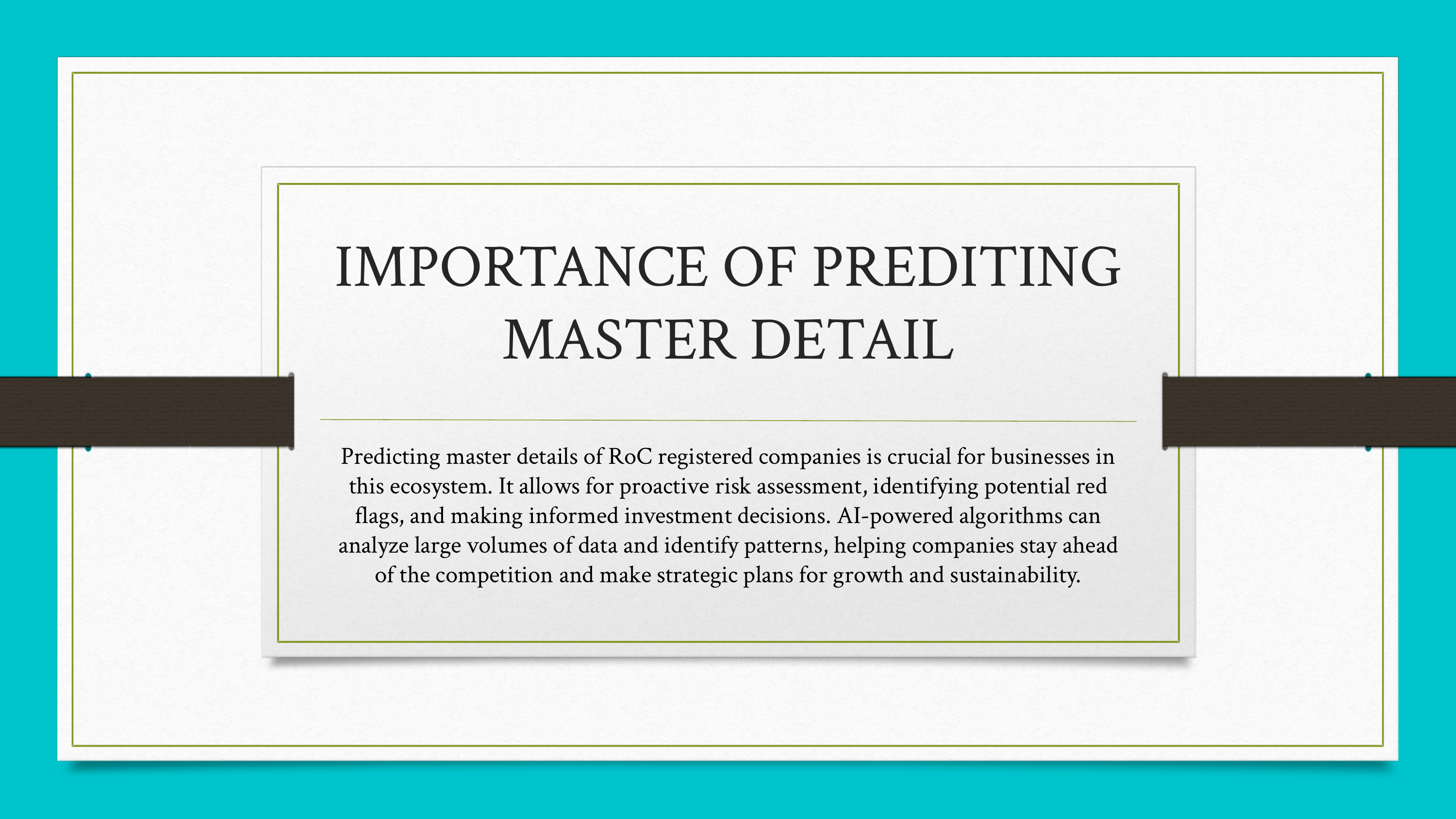

IMPORTANCE OF PREDITING MASTER DETAIL

Predicting master details of RoC registered companies is crucial for businesses in this ecosystem. It allows for proactive risk assessment, identifying potential red flags, and making informed investment decisions. AI-powered algorithms can analyze large volumes of data and identify patterns, helping companies stay ahead of the competition and make strategic plans for growth and sustainability.